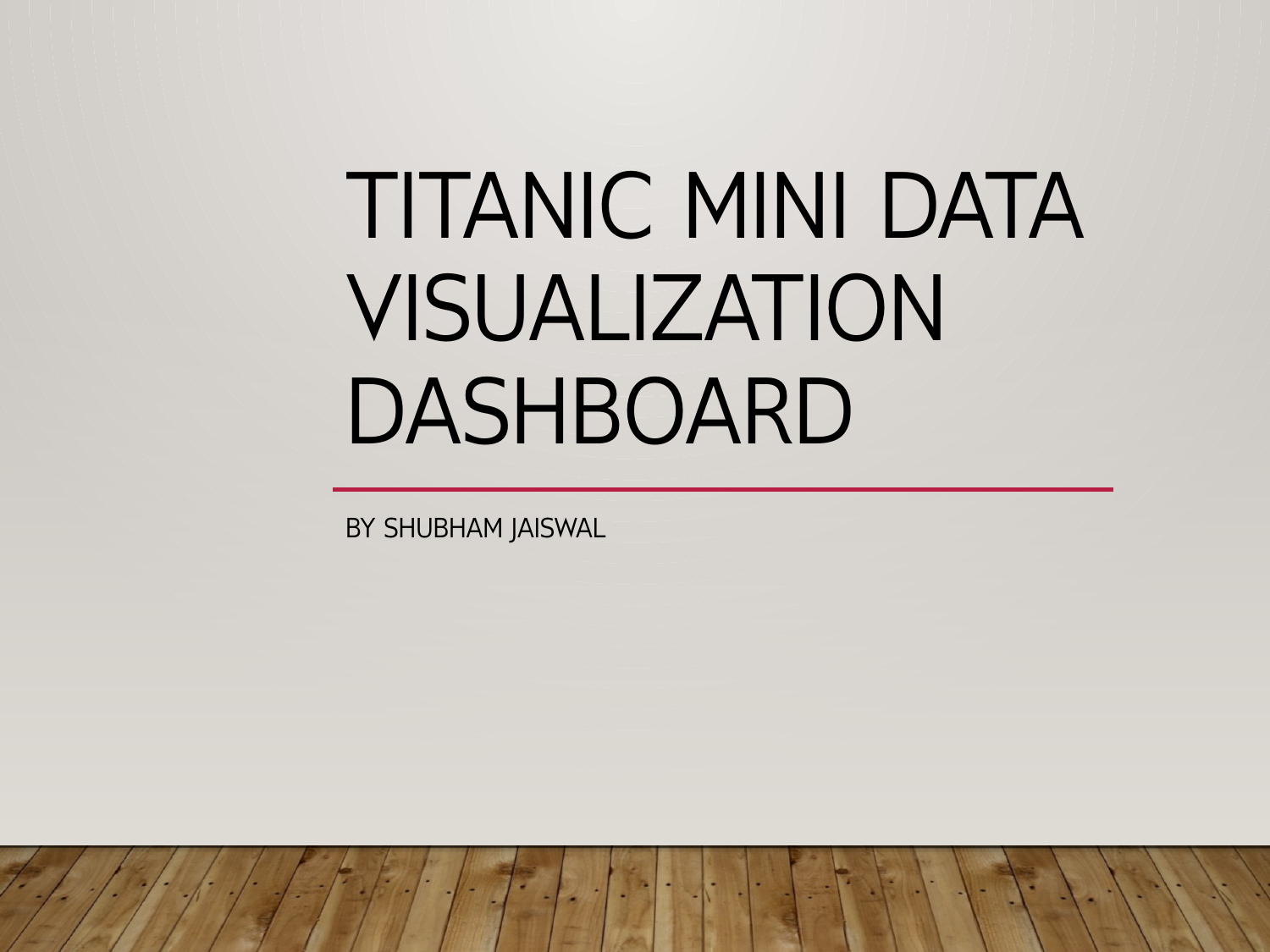

# Titanic Mini Data Visualization Dashboard
By Shubham Jaiswal